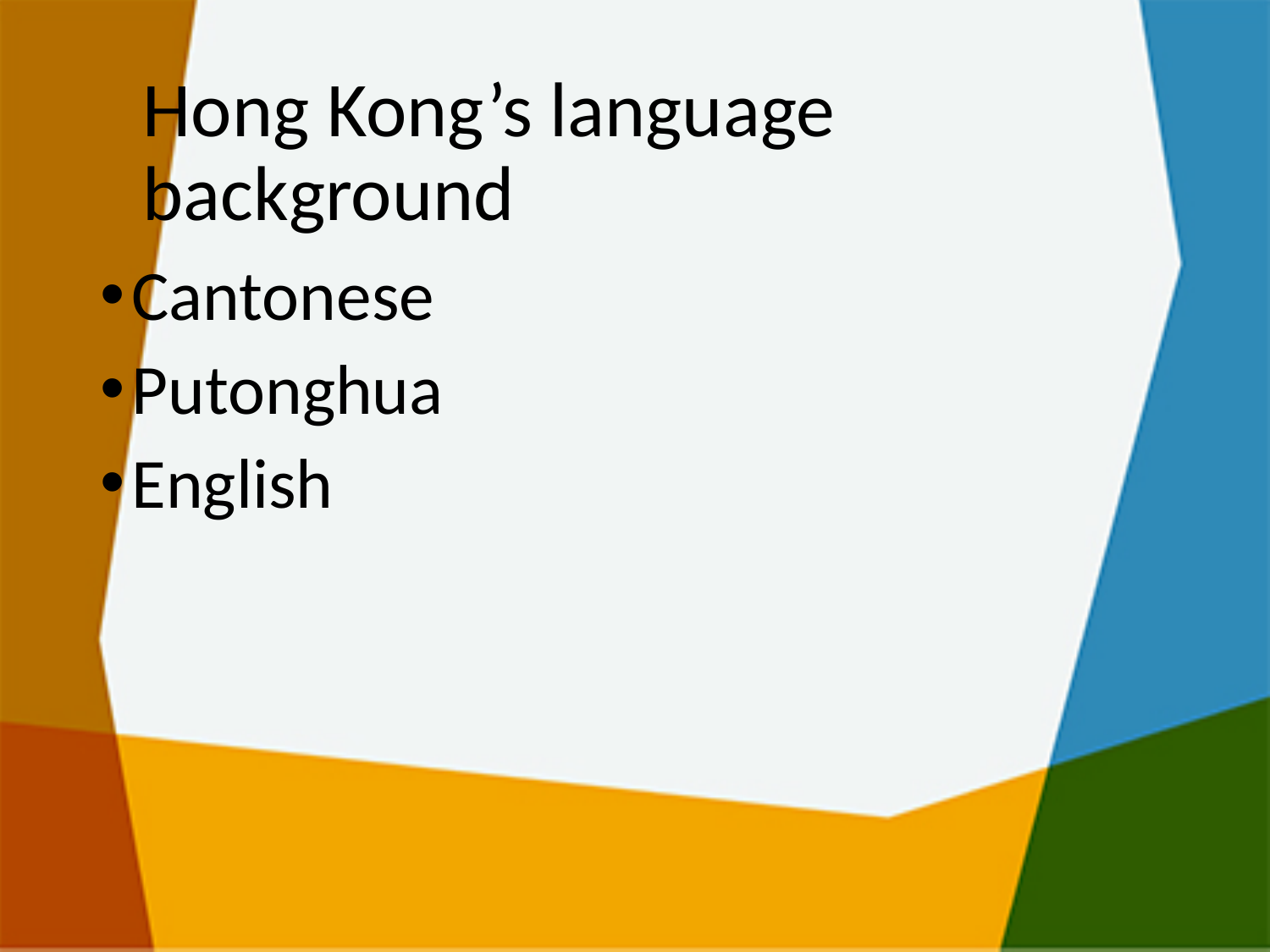

# Hong Kong’s language background
Cantonese
Putonghua
English